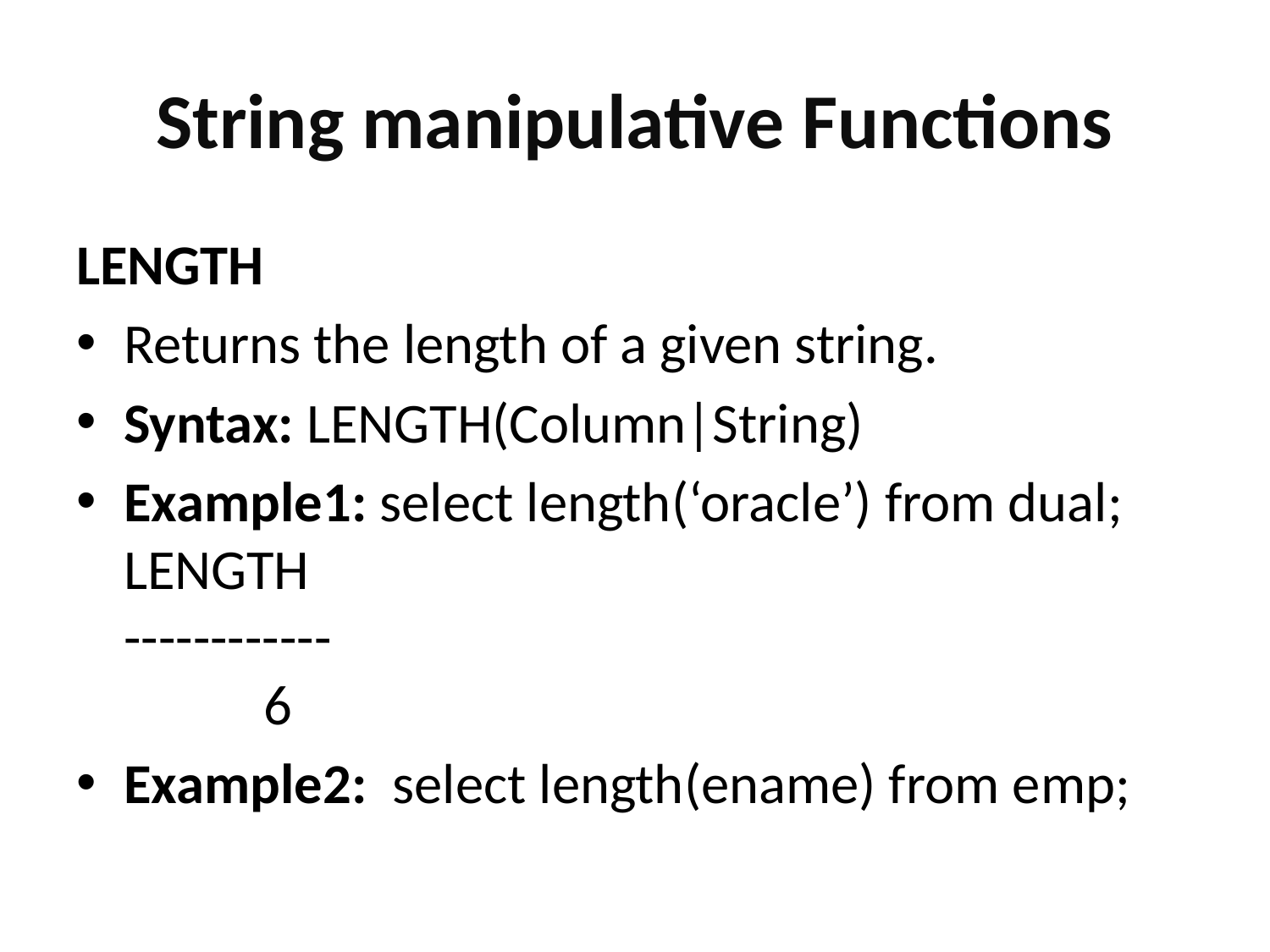

# String manipulative Functions
LENGTH
Returns the length of a given string.
Syntax: LENGTH(Column|String)
Example1: select length(‘oracle’) from dual;
LENGTH
------------
           6
Example2:  select length(ename) from emp;